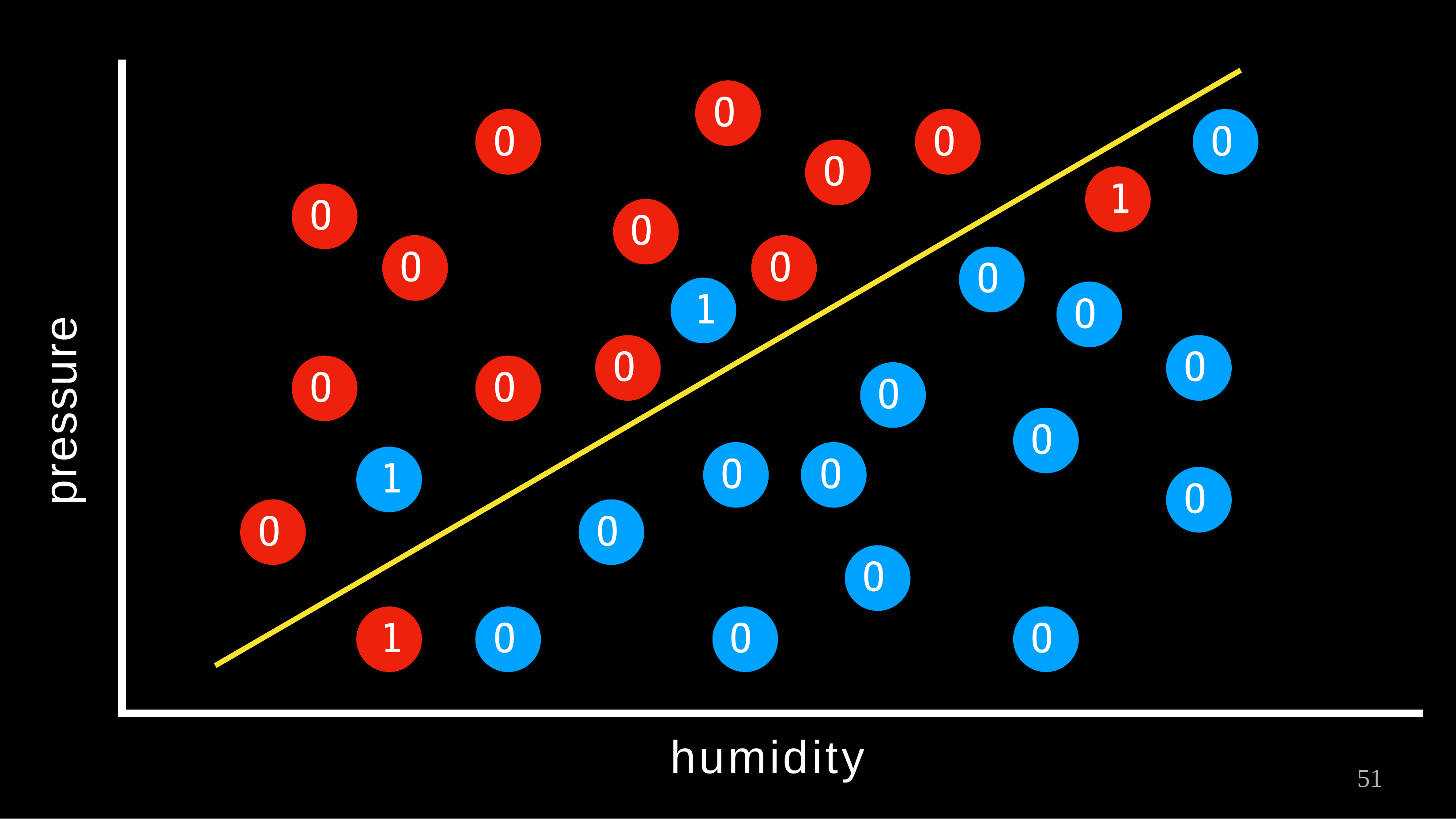

0

0
0
0

0

1

0

0

0
0

0

1
0
pressure

0
0

0
0

0

0

0	0
1
0

0
0

0

1
0
0
0
humidity
51